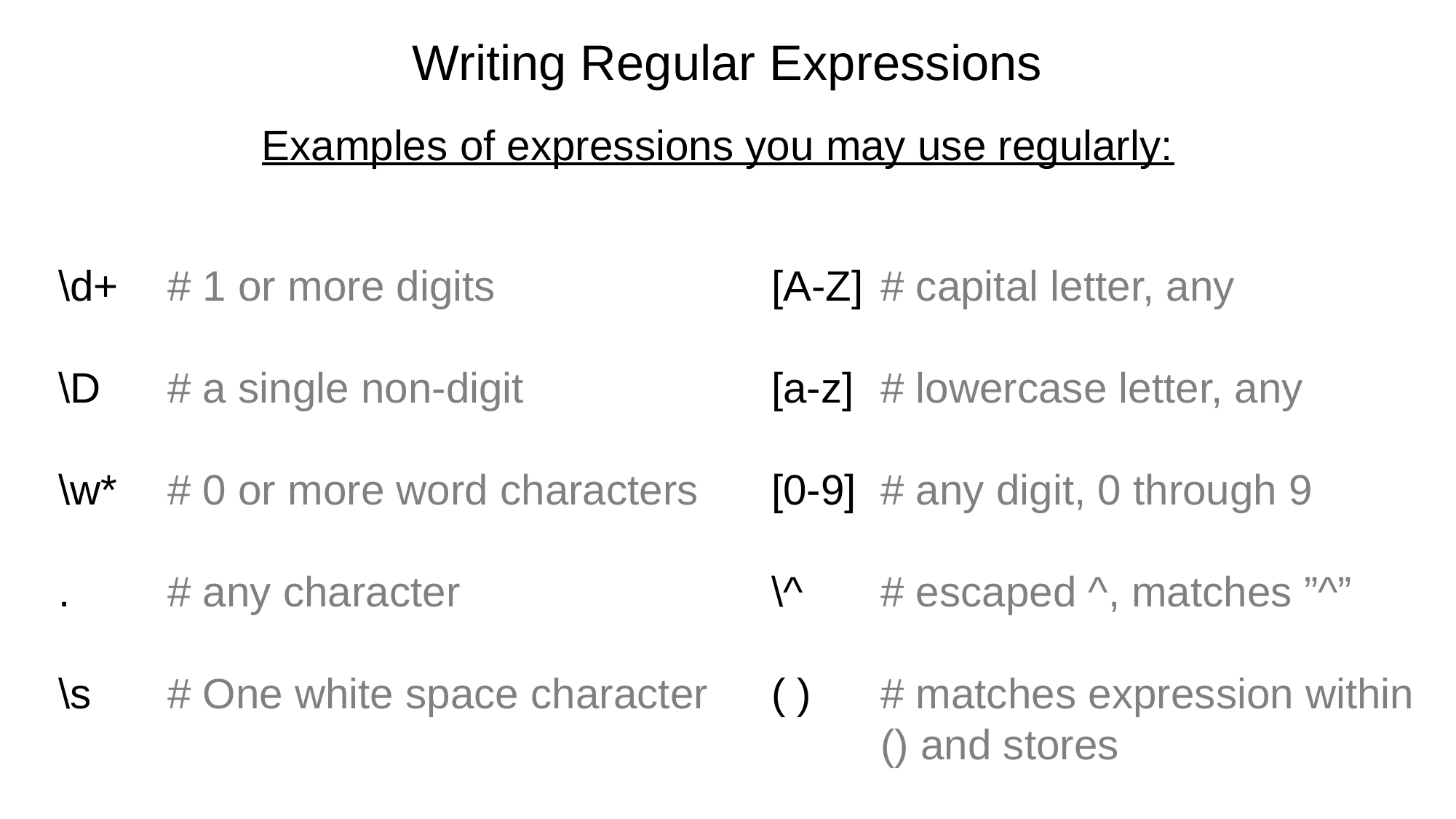

Writing Regular Expressions
Examples of expressions you may use regularly:
[A-Z]	# capital letter, any

[a-z]	# lowercase letter, any

[0-9] 	# any digit, 0 through 9

\^ 	# escaped ^, matches ”^”

( )	# matches expression within 	() and stores
\d+	# 1 or more digits

\D	# a single non-digit

\w*	# 0 or more word characters

.	# any character

\s	# One white space character